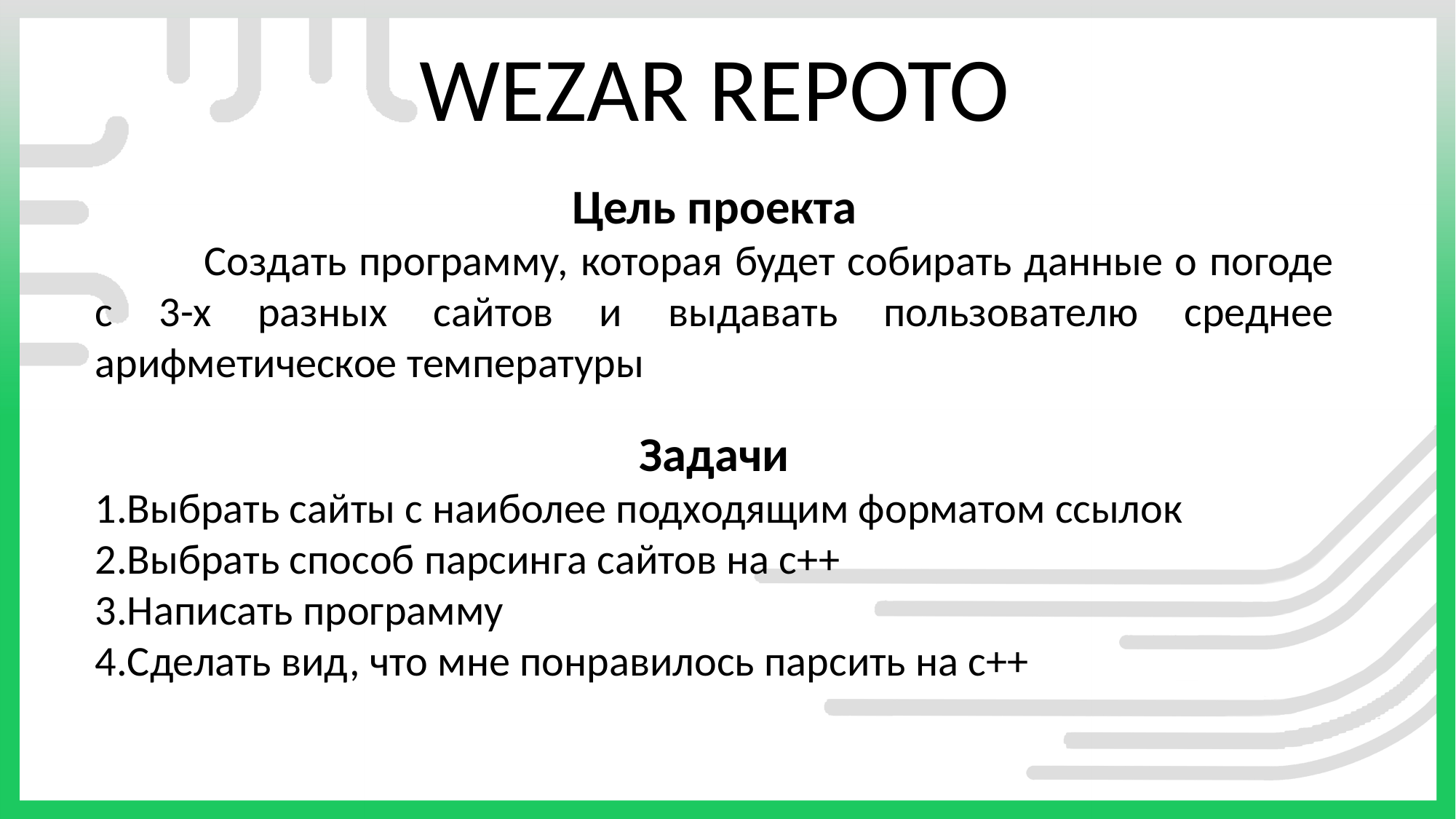

# WEZAR REPOTO
Цель проекта
	Создать программу, которая будет собирать данные о погоде с 3-х разных сайтов и выдавать пользователю среднее арифметическое температуры

Задачи
Выбрать сайты с наиболее подходящим форматом ссылок
Выбрать способ парсинга сайтов на с++
Написать программу
Сделать вид, что мне понравилось парсить на с++